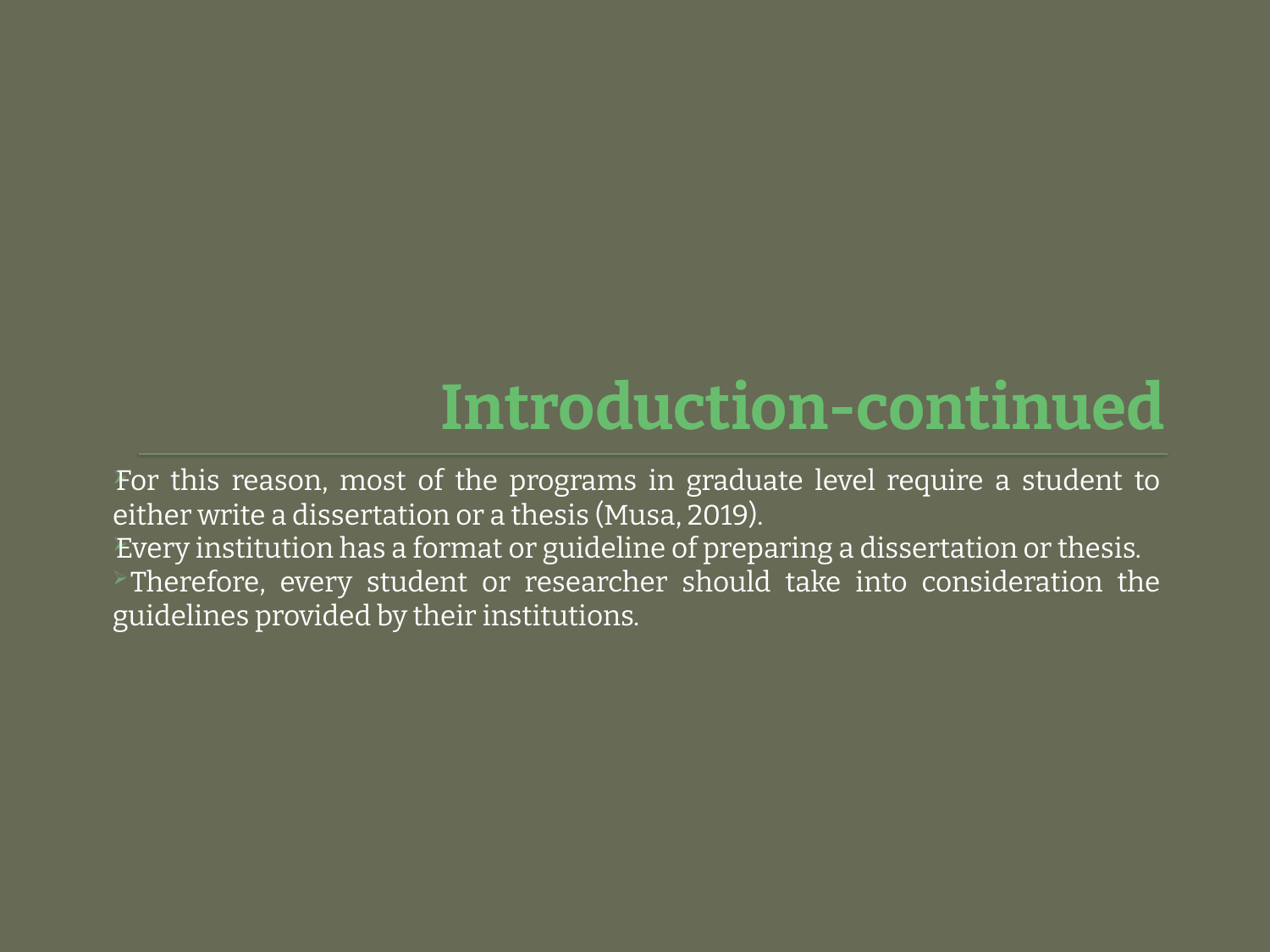

# Introduction-continued
For this reason, most of the programs in graduate level require a student to either write a dissertation or a thesis (Musa, 2019).
Every institution has a format or guideline of preparing a dissertation or thesis.
 Therefore, every student or researcher should take into consideration the guidelines provided by their institutions.